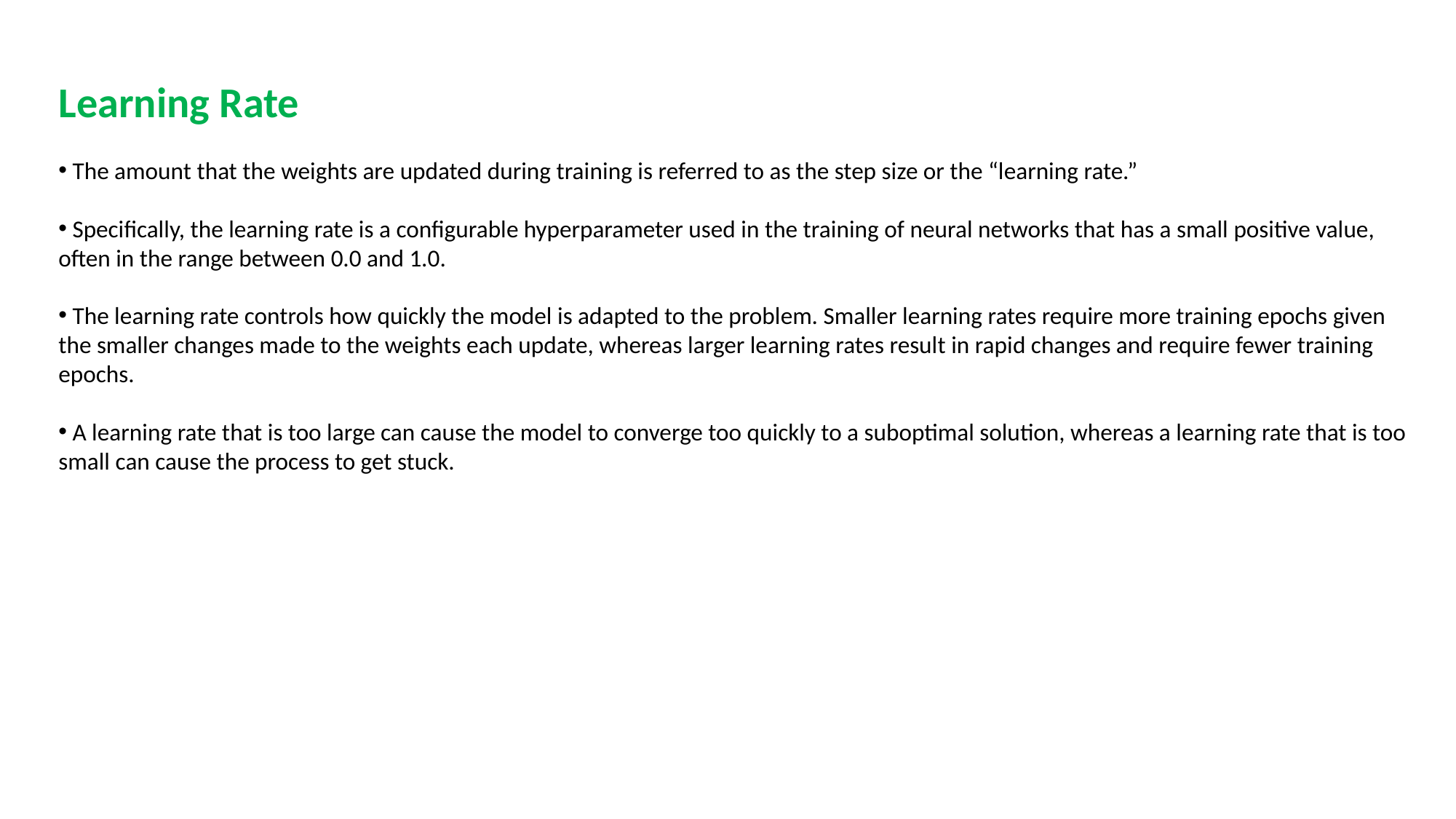

Learning Rate

 The amount that the weights are updated during training is referred to as the step size or the “learning rate.”

 Specifically, the learning rate is a configurable hyperparameter used in the training of neural networks that has a small positive value, often in the range between 0.0 and 1.0.

 The learning rate controls how quickly the model is adapted to the problem. Smaller learning rates require more training epochs given the smaller changes made to the weights each update, whereas larger learning rates result in rapid changes and require fewer training epochs.

 A learning rate that is too large can cause the model to converge too quickly to a suboptimal solution, whereas a learning rate that is too small can cause the process to get stuck.